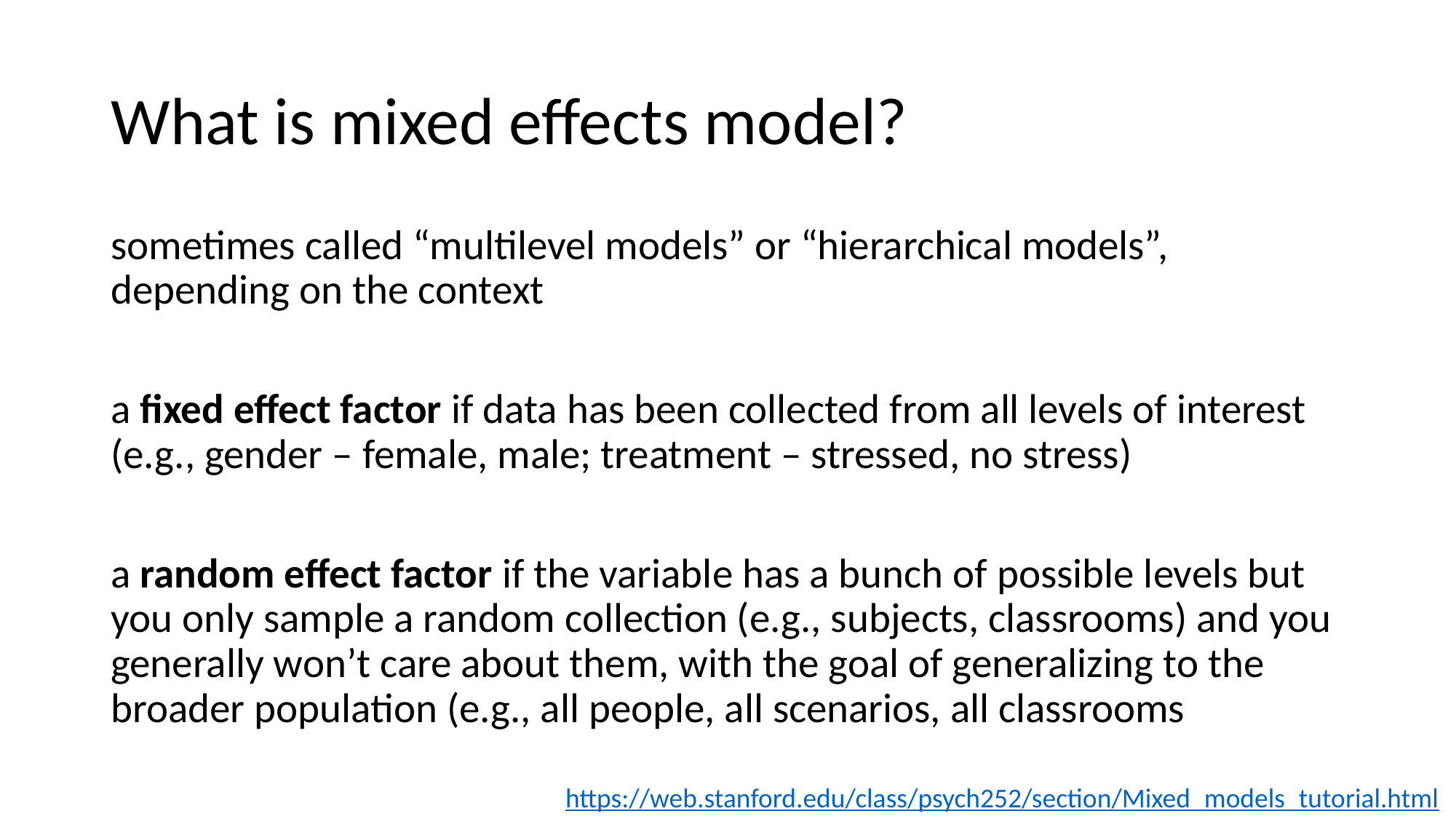

# What is mixed effects model?
sometimes called “multilevel models” or “hierarchical models”, depending on the context

a fixed effect factor if data has been collected from all levels of interest (e.g., gender – female, male; treatment – stressed, no stress)

a random effect factor if the variable has a bunch of possible levels but you only sample a random collection (e.g., subjects, classrooms) and you generally won’t care about them, with the goal of generalizing to the broader population (e.g., all people, all scenarios, all classrooms

https://web.stanford.edu/class/psych252/section/Mixed_models_tutorial.html